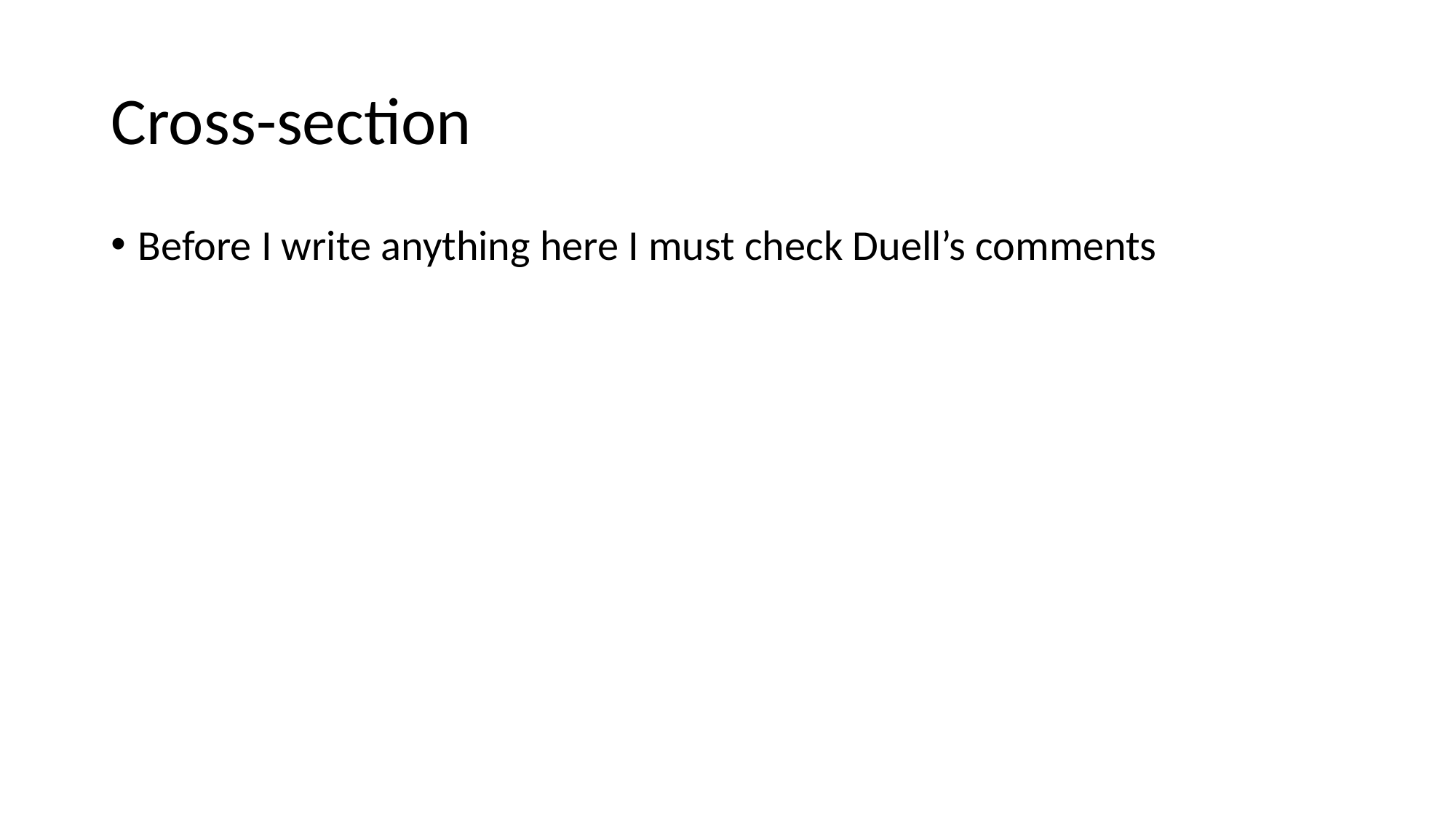

# Cross-section
Before I write anything here I must check Duell’s comments